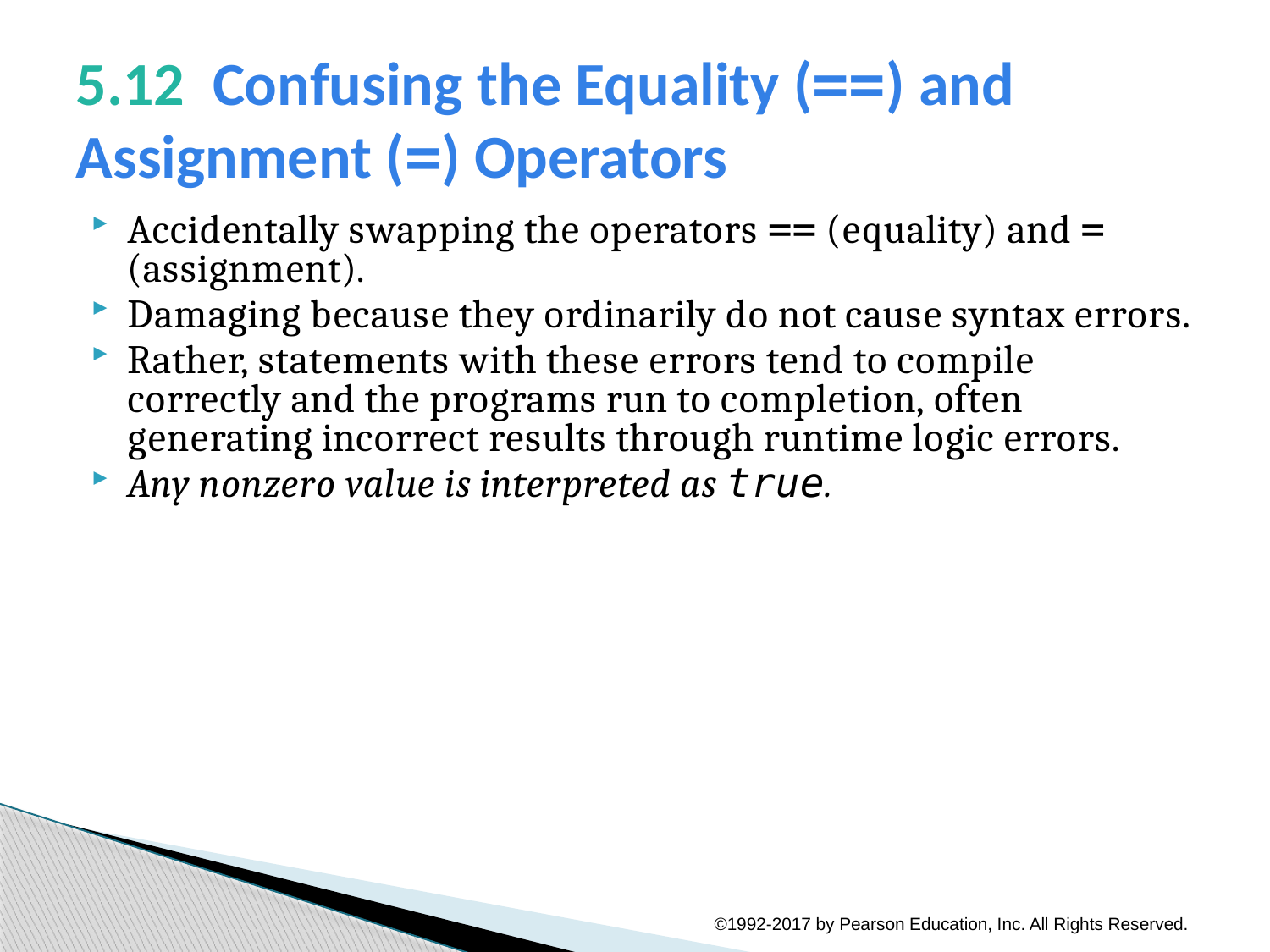

# 5.12  Confusing the Equality (==) and Assignment (=) Operators
Accidentally swapping the operators == (equality) and = (assignment).
Damaging because they ordinarily do not cause syntax errors.
Rather, statements with these errors tend to compile correctly and the programs run to completion, often generating incorrect results through runtime logic errors.
Any nonzero value is interpreted as true.
©1992-2017 by Pearson Education, Inc. All Rights Reserved.